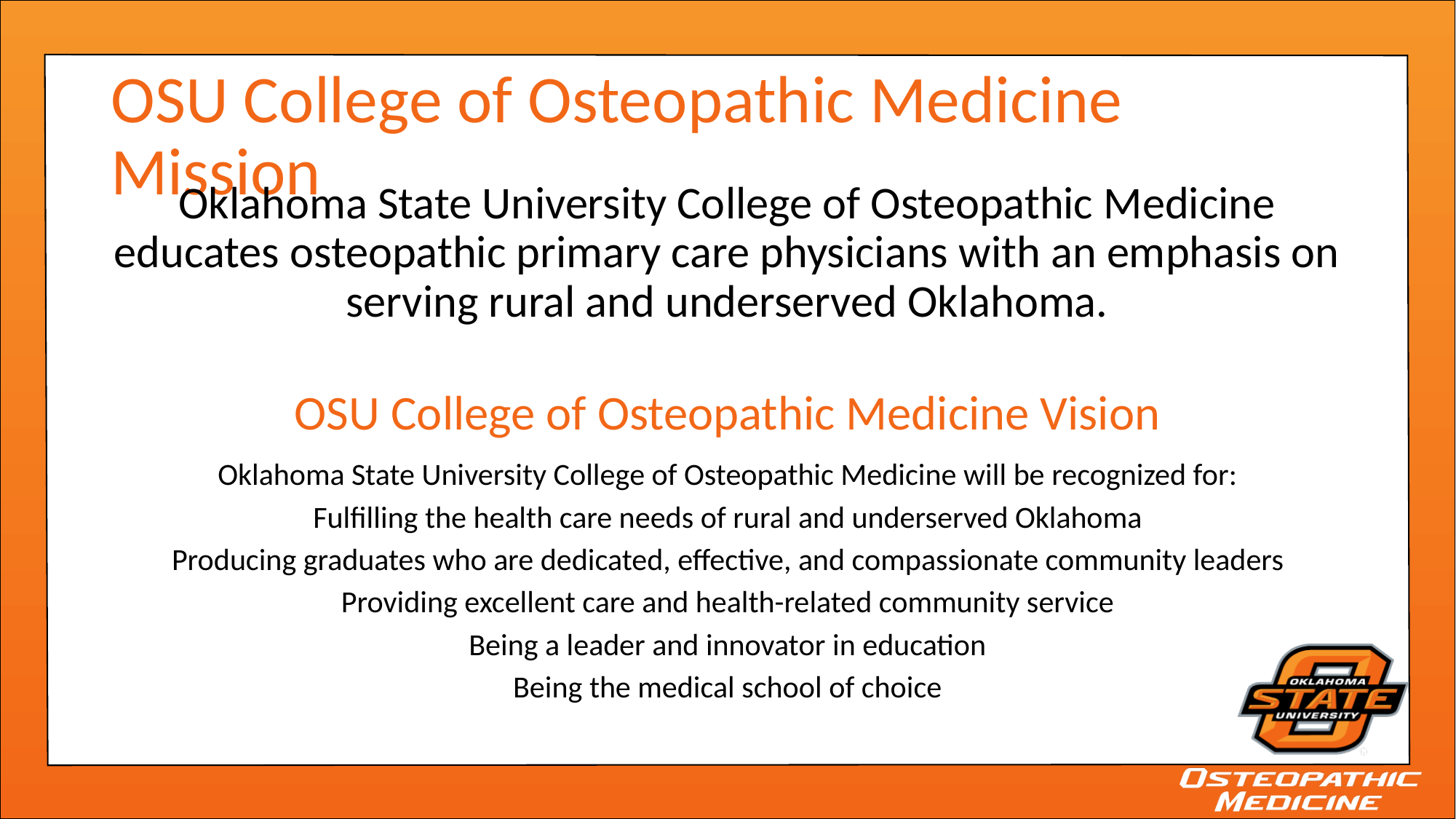

# OSU College of Osteopathic Medicine Mission
Oklahoma State University College of Osteopathic Medicine educates osteopathic primary care physicians with an emphasis on serving rural and underserved Oklahoma.
OSU College of Osteopathic Medicine Vision
Oklahoma State University College of Osteopathic Medicine will be recognized for:
Fulfilling the health care needs of rural and underserved Oklahoma
Producing graduates who are dedicated, effective, and compassionate community leaders
Providing excellent care and health-related community service
Being a leader and innovator in education
Being the medical school of choice